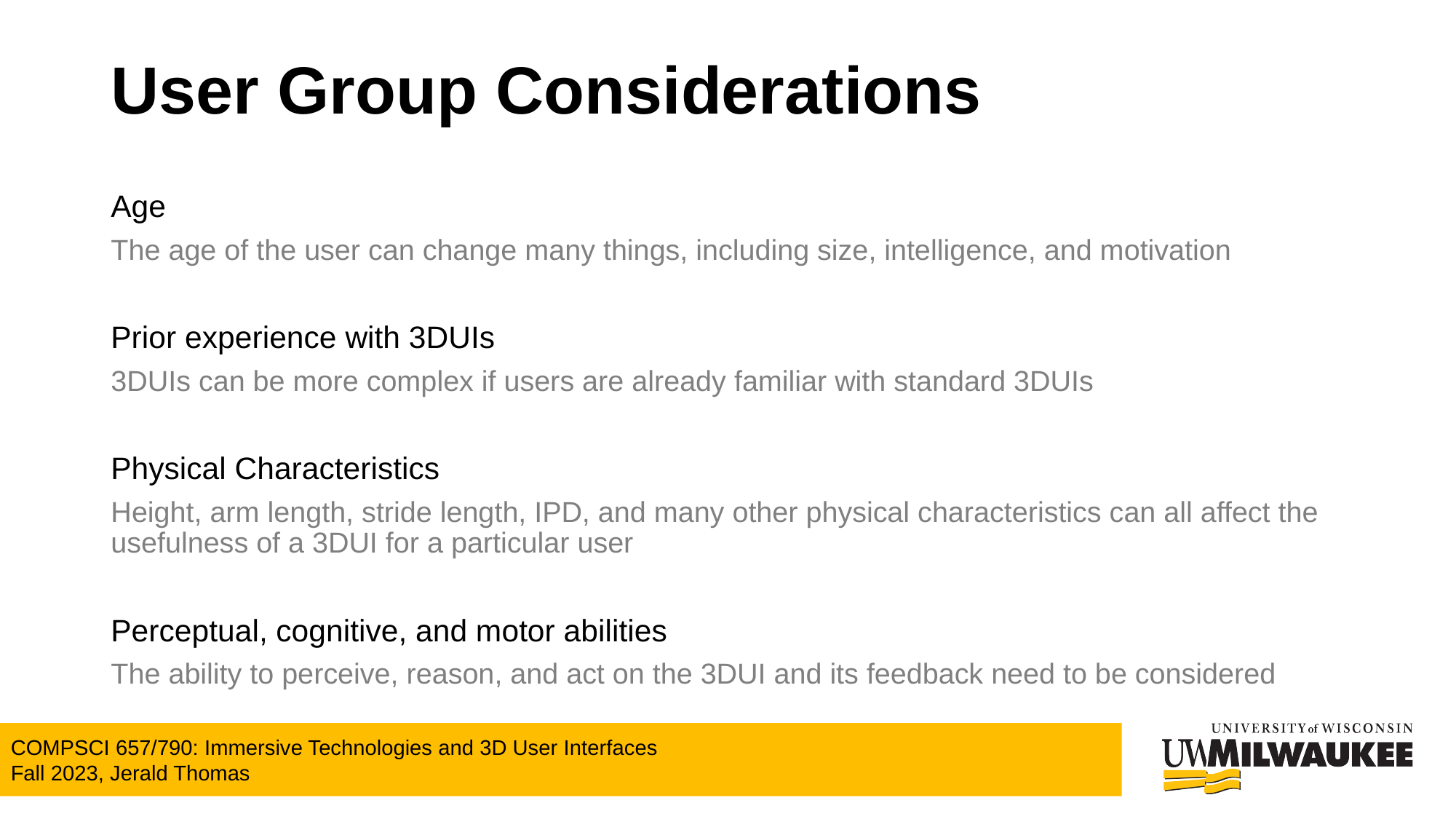

# User Group Considerations
Age
The age of the user can change many things, including size, intelligence, and motivation

Prior experience with 3DUIs
3DUIs can be more complex if users are already familiar with standard 3DUIs

Physical Characteristics
Height, arm length, stride length, IPD, and many other physical characteristics can all affect the usefulness of a 3DUI for a particular user

Perceptual, cognitive, and motor abilities
The ability to perceive, reason, and act on the 3DUI and its feedback need to be considered